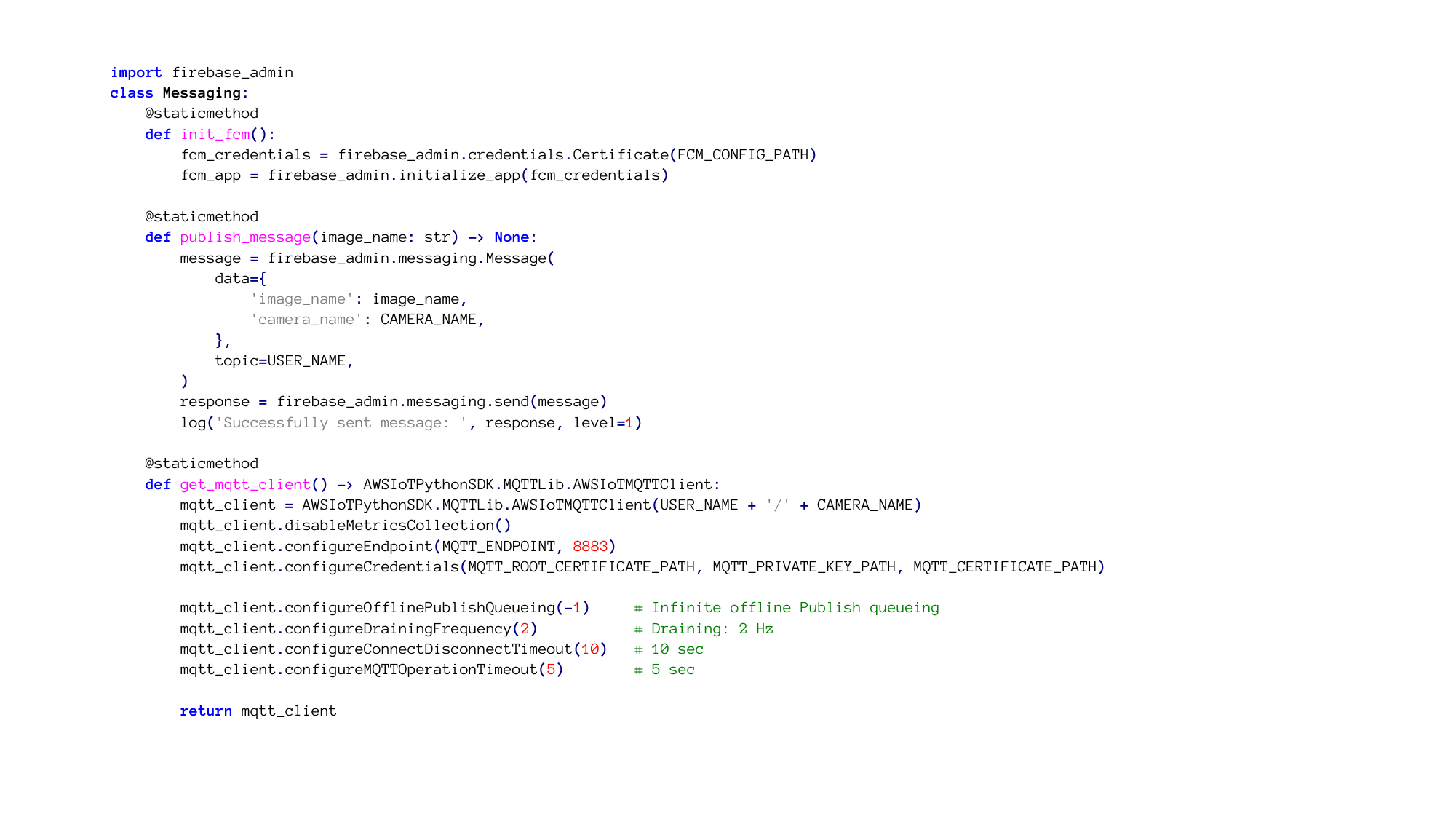

import firebase_admin
class Messaging:
    @staticmethod
    def init_fcm():
        fcm_credentials = firebase_admin.credentials.Certificate(FCM_CONFIG_PATH)
        fcm_app = firebase_admin.initialize_app(fcm_credentials)

    @staticmethod
    def publish_message(image_name: str) -> None:
        message = firebase_admin.messaging.Message(
            data={
                'image_name': image_name,
                'camera_name': CAMERA_NAME,
            },
            topic=USER_NAME,
        )
        response = firebase_admin.messaging.send(message)
        log('Successfully sent message: ', response, level=1)

    @staticmethod
    def get_mqtt_client() -> AWSIoTPythonSDK.MQTTLib.AWSIoTMQTTClient:
        mqtt_client = AWSIoTPythonSDK.MQTTLib.AWSIoTMQTTClient(USER_NAME + '/' + CAMERA_NAME)
        mqtt_client.disableMetricsCollection()
        mqtt_client.configureEndpoint(MQTT_ENDPOINT, 8883)
        mqtt_client.configureCredentials(MQTT_ROOT_CERTIFICATE_PATH, MQTT_PRIVATE_KEY_PATH, MQTT_CERTIFICATE_PATH)

        mqtt_client.configureOfflinePublishQueueing(-1)     # Infinite offline Publish queueing
        mqtt_client.configureDrainingFrequency(2)           # Draining: 2 Hz
        mqtt_client.configureConnectDisconnectTimeout(10)   # 10 sec
        mqtt_client.configureMQTTOperationTimeout(5)        # 5 sec

        return mqtt_client